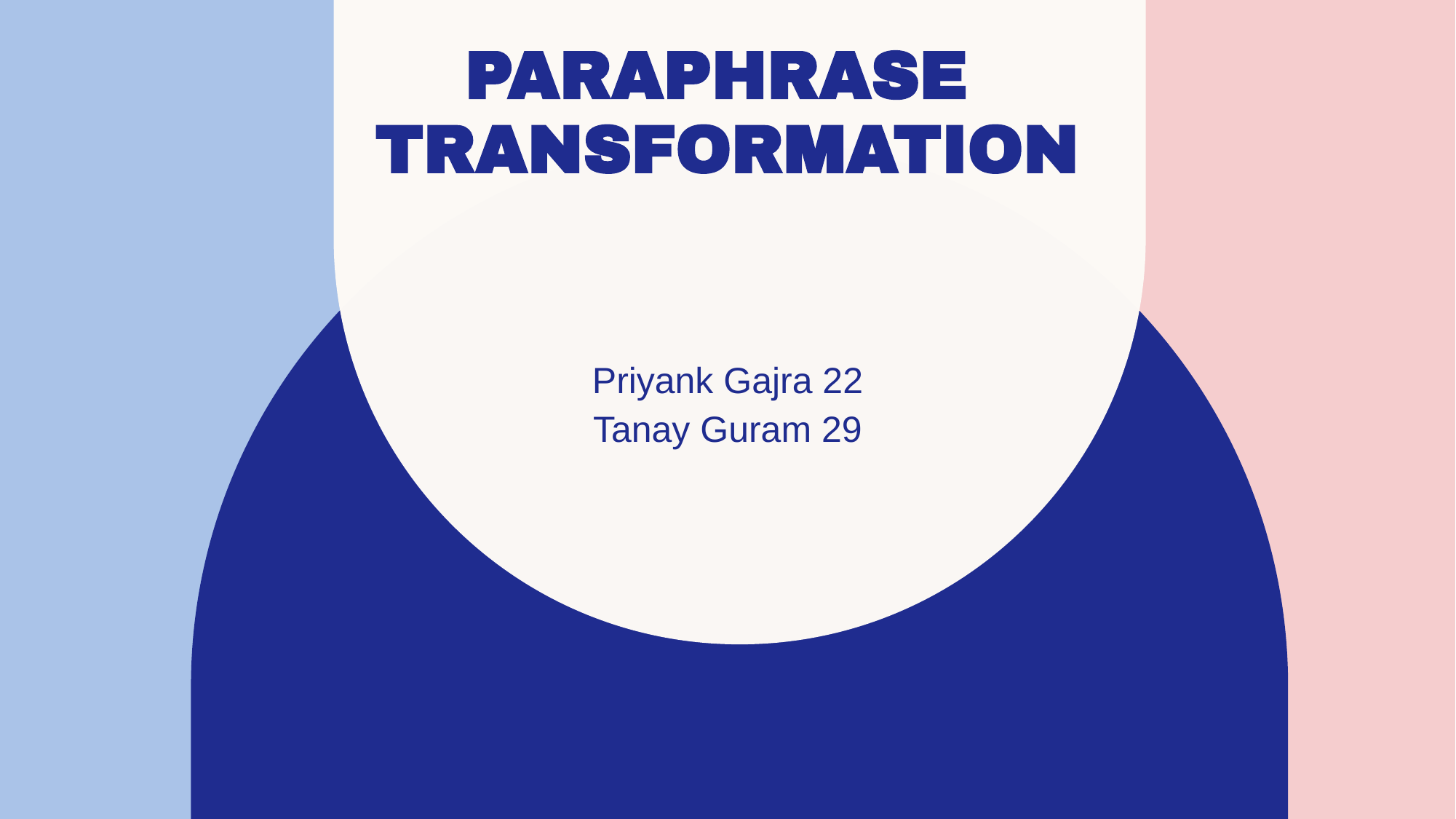

# paraphrase transformation
Priyank Gajra 22
Tanay Guram 29